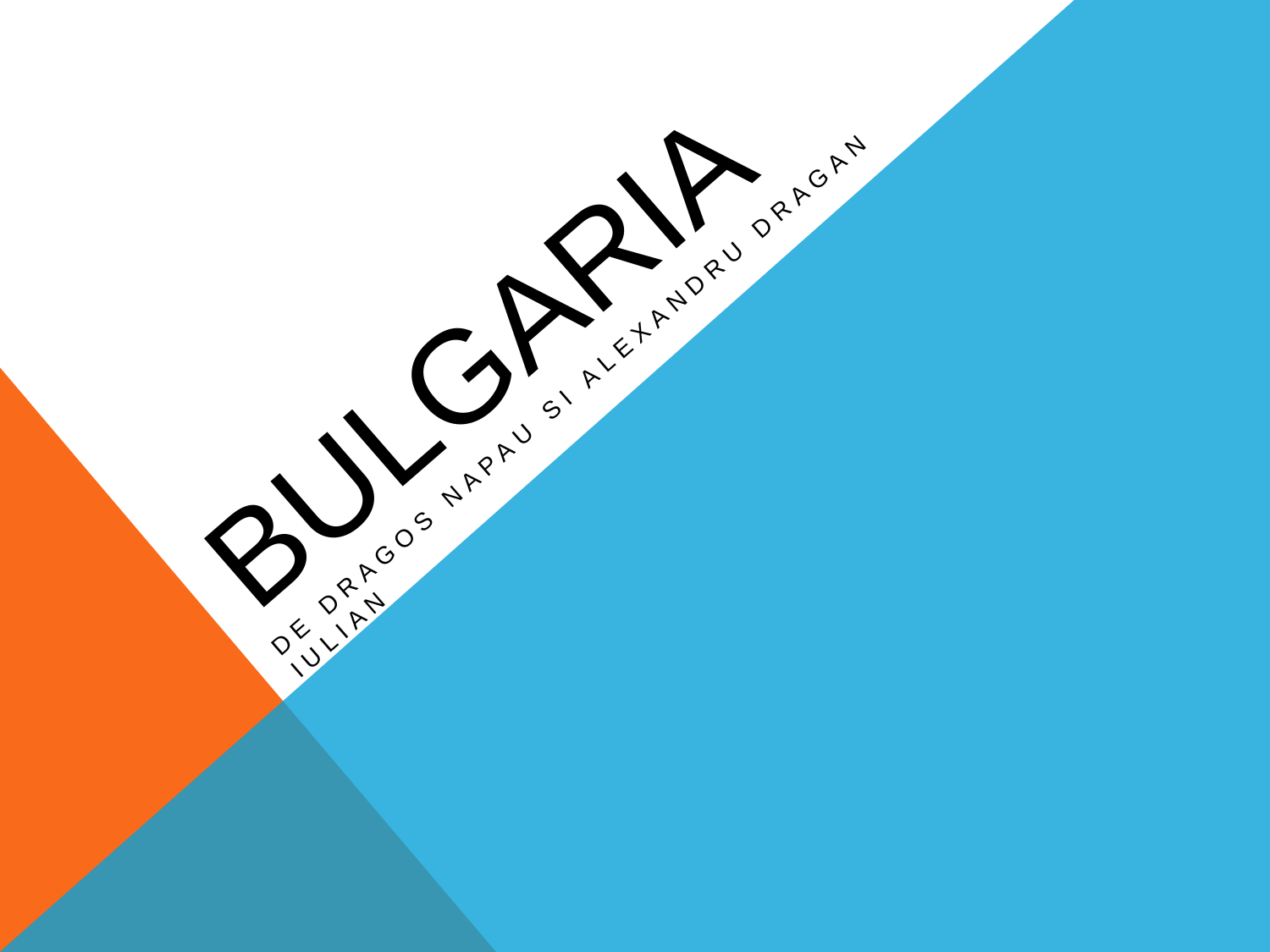

# Bulgaria
De dragos napau si alexandru dragan iulian